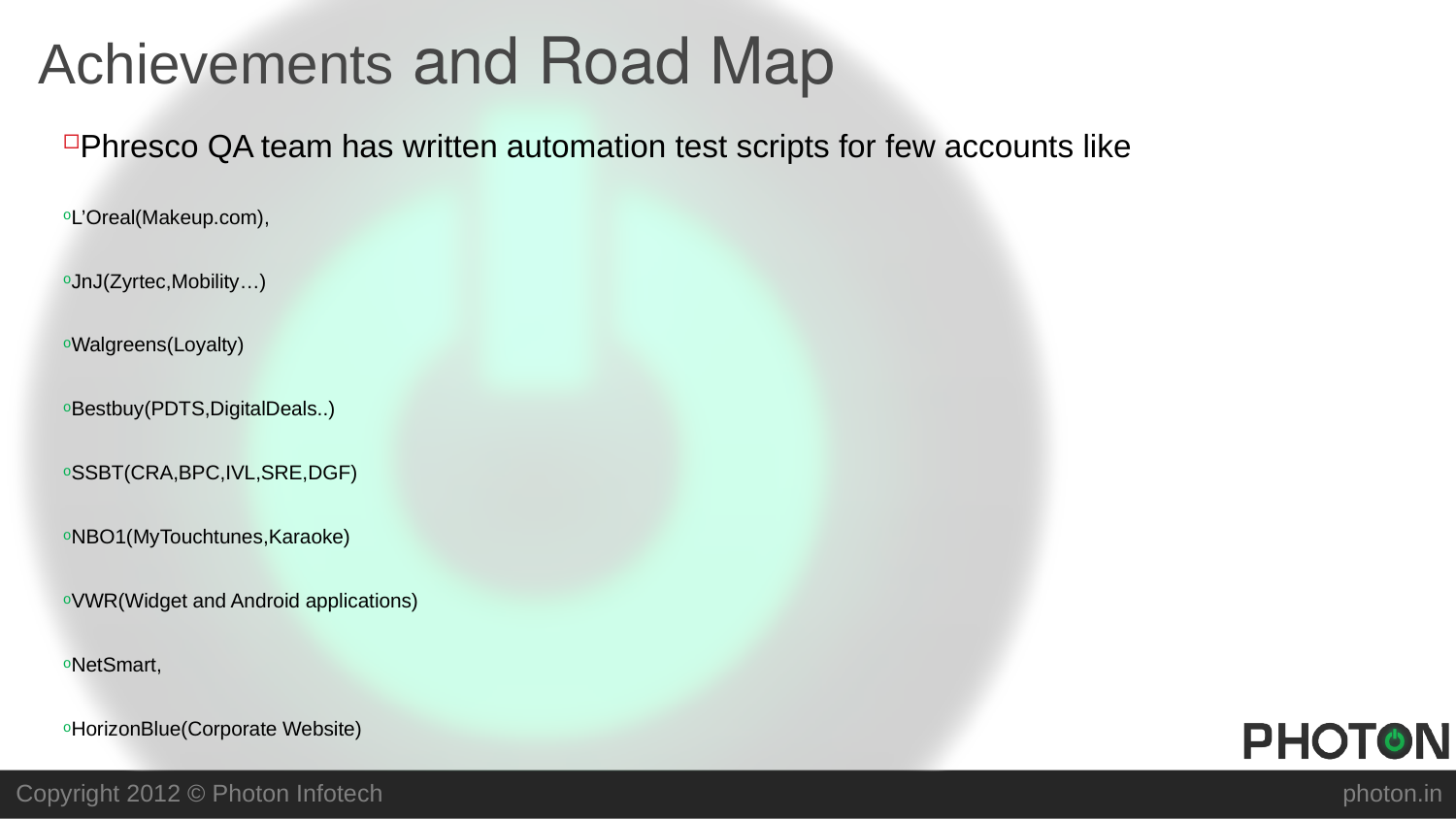

Achievements and Road Map
Phresco QA team has written automation test scripts for few accounts like
L’Oreal(Makeup.com),
JnJ(Zyrtec,Mobility…)
Walgreens(Loyalty)
Bestbuy(PDTS,DigitalDeals..)
SSBT(CRA,BPC,IVL,SRE,DGF)
NBO1(MyTouchtunes,Karaoke)
VWR(Widget and Android applications)
NetSmart,
HorizonBlue(Corporate Website)